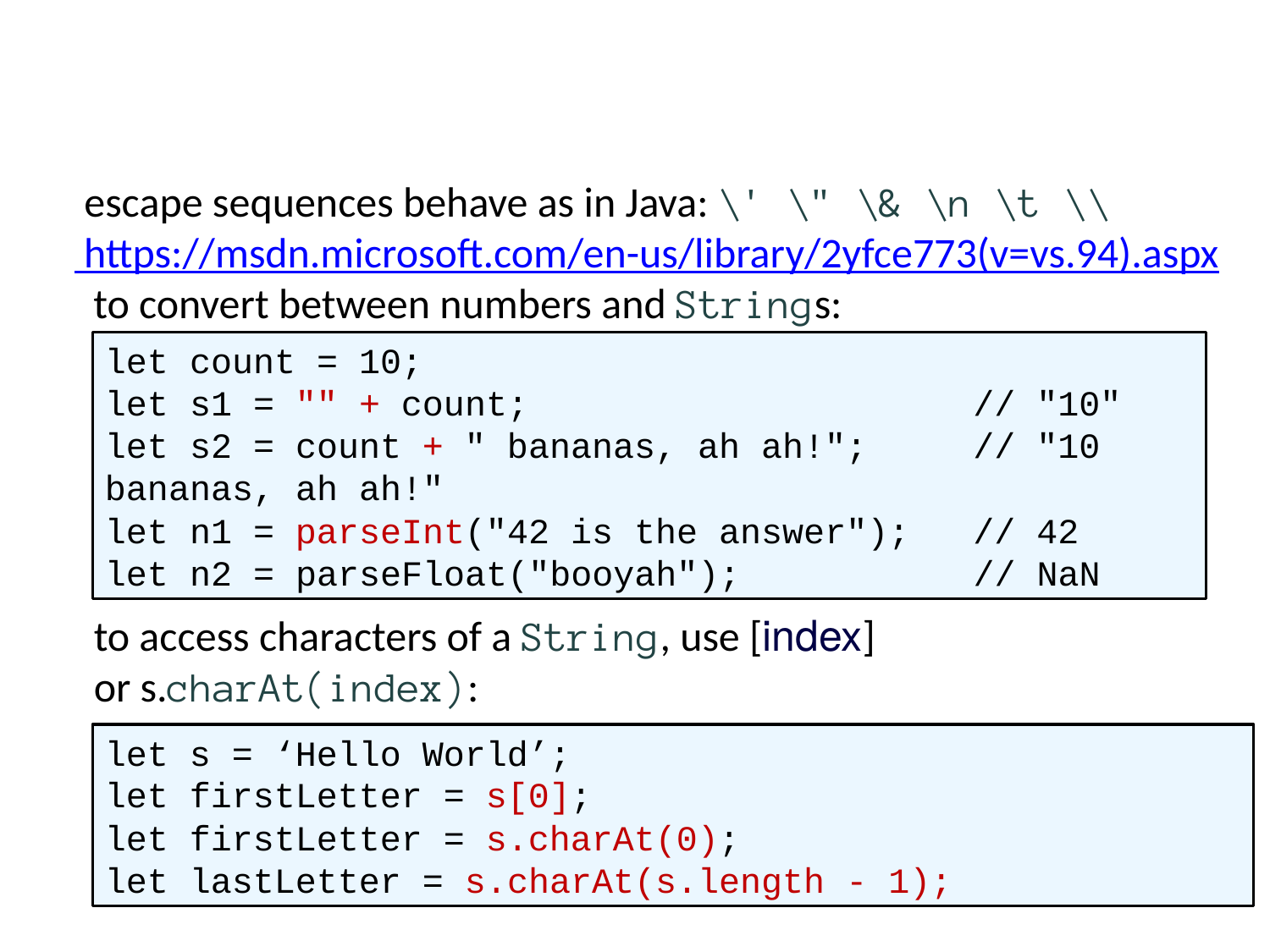

# More on String
 escape sequences behave as in Java: \' \" \& \n \t \\
 https://msdn.microsoft.com/en-us/library/2yfce773(v=vs.94).aspx
  to convert between numbers and Strings:

let count = 10;
let s1 = "" + count;                     // "10"
let s2 = count + " bananas, ah ah!";     // "10 bananas, ah ah!"
let n1 = parseInt("42 is the answer");   // 42
let n2 = parseFloat("booyah");           // NaN
to access characters of a String, use [index] or s.charAt(index):
let s = ‘Hello World’;
let firstLetter = s[0];
let firstLetter = s.charAt(0);
let lastLetter = s.charAt(s.length - 1);